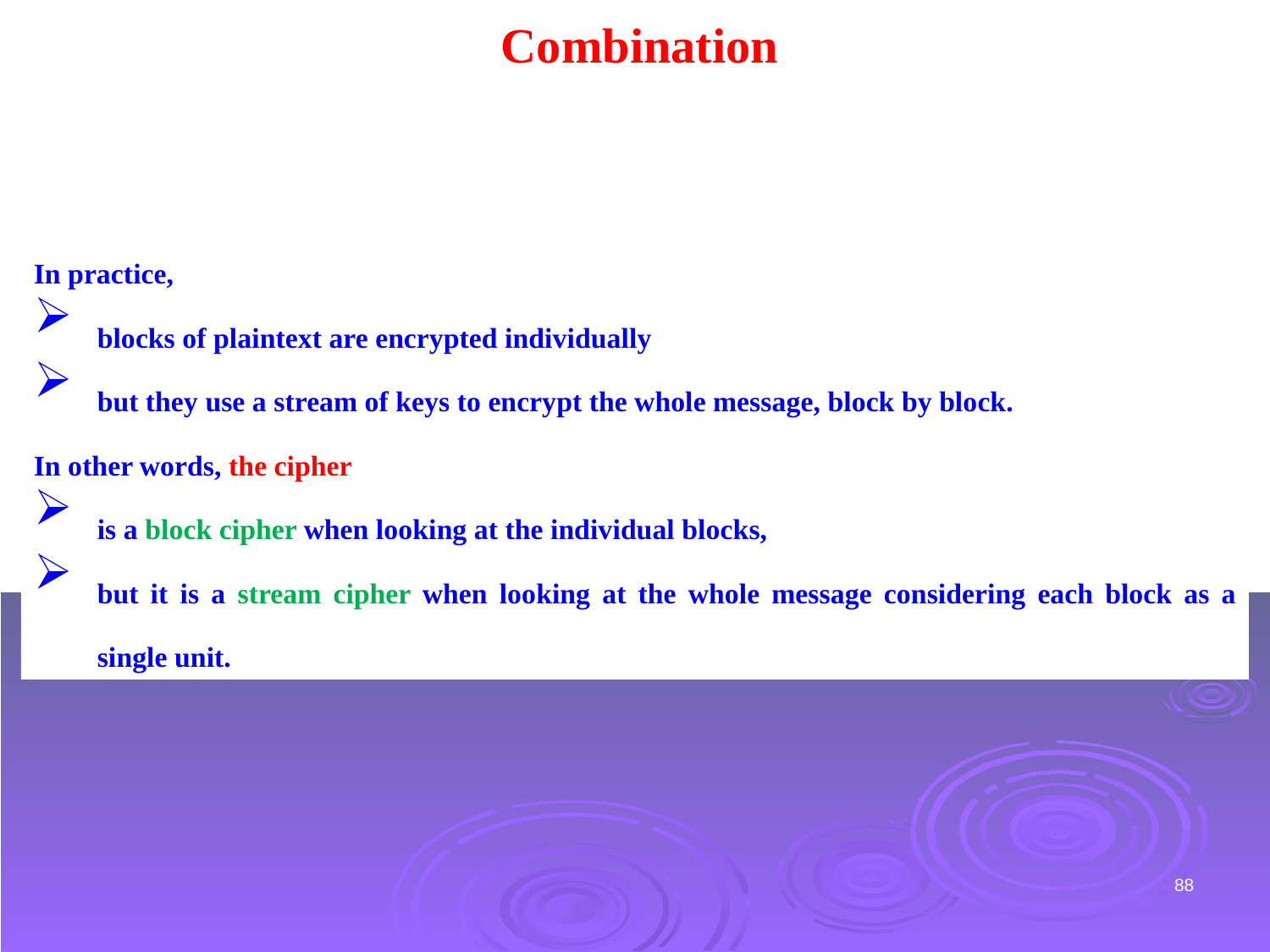

In practice,
blocks of plaintext are encrypted individually
but they use a stream of keys to encrypt the whole message, block by block.
In other words, the cipher
is a block cipher when looking at the individual blocks,
but it is a stream cipher when looking at the whole message considering each block as a single unit.
Combination
88